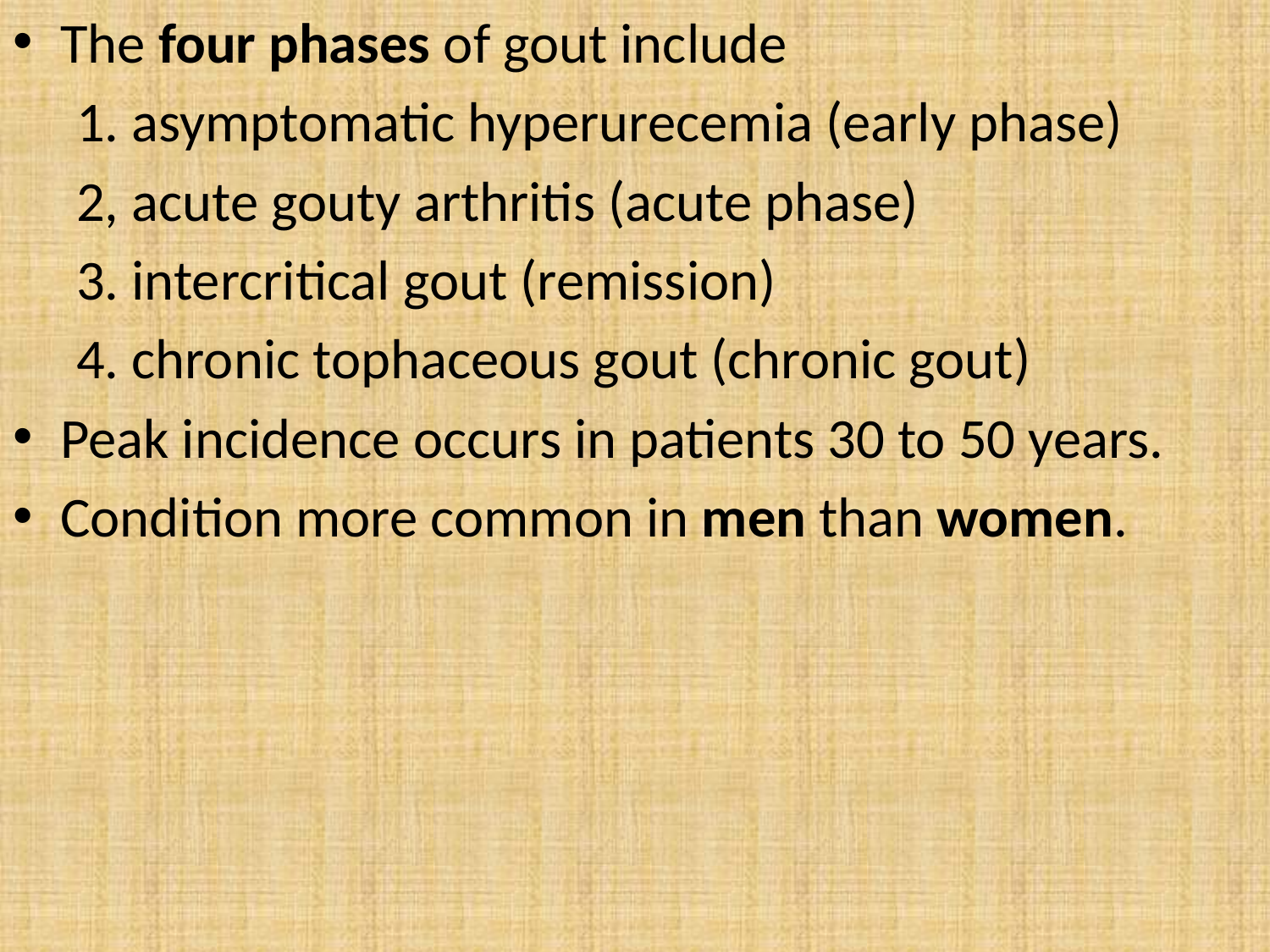

The four phases of gout include
1. asymptomatic hyperurecemia (early phase)
2, acute gouty arthritis (acute phase)
3. intercritical gout (remission)
4. chronic tophaceous gout (chronic gout)
Peak incidence occurs in patients 30 to 50 years.
Condition more common in men than women.

#